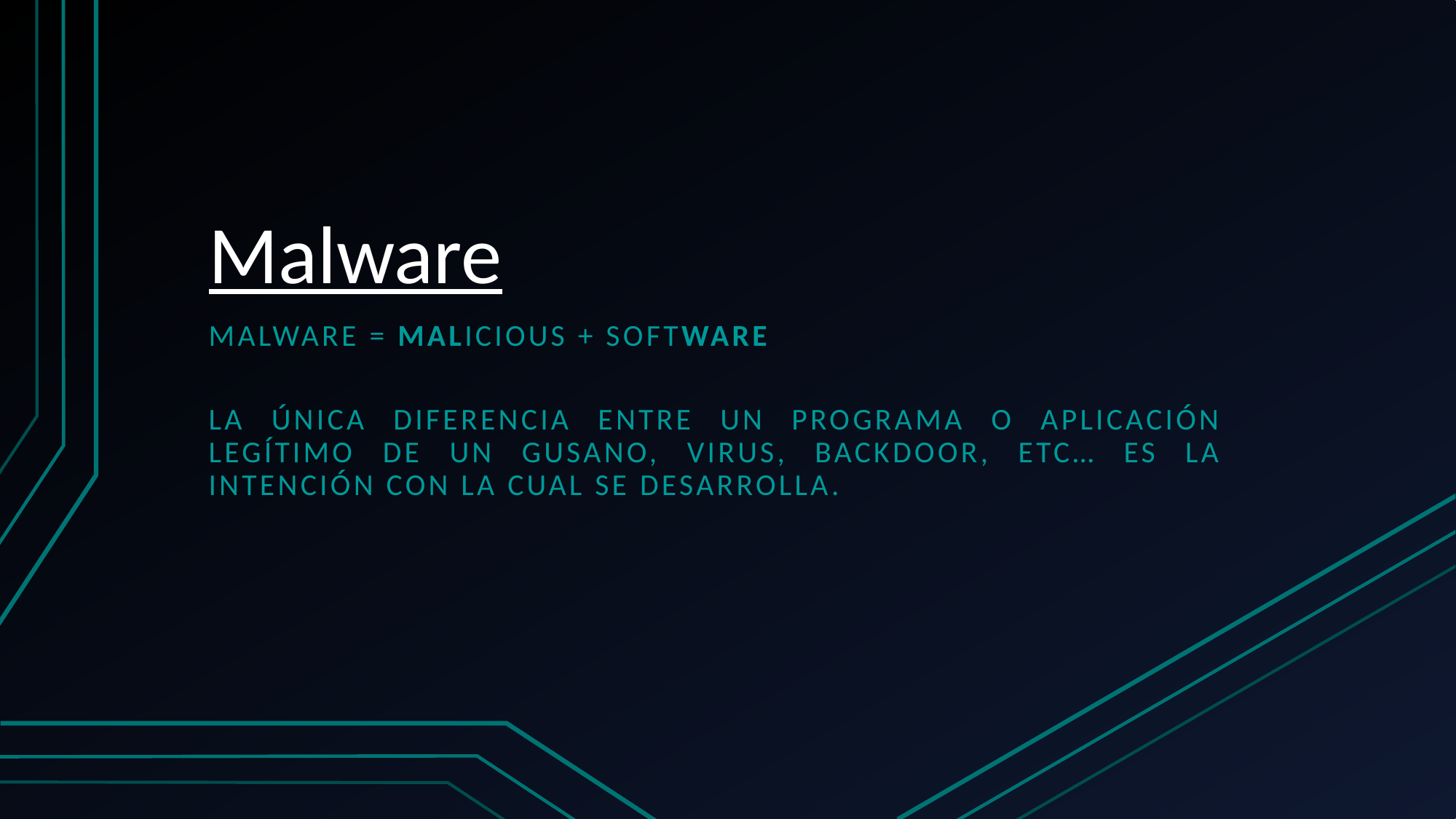

# Malware
Malware = Malicious + Software

La única diferencia entre un programa o aplicación legítimo de un gusano, virus, backdoor, etc… Es la intención con la cual se desarrolla.